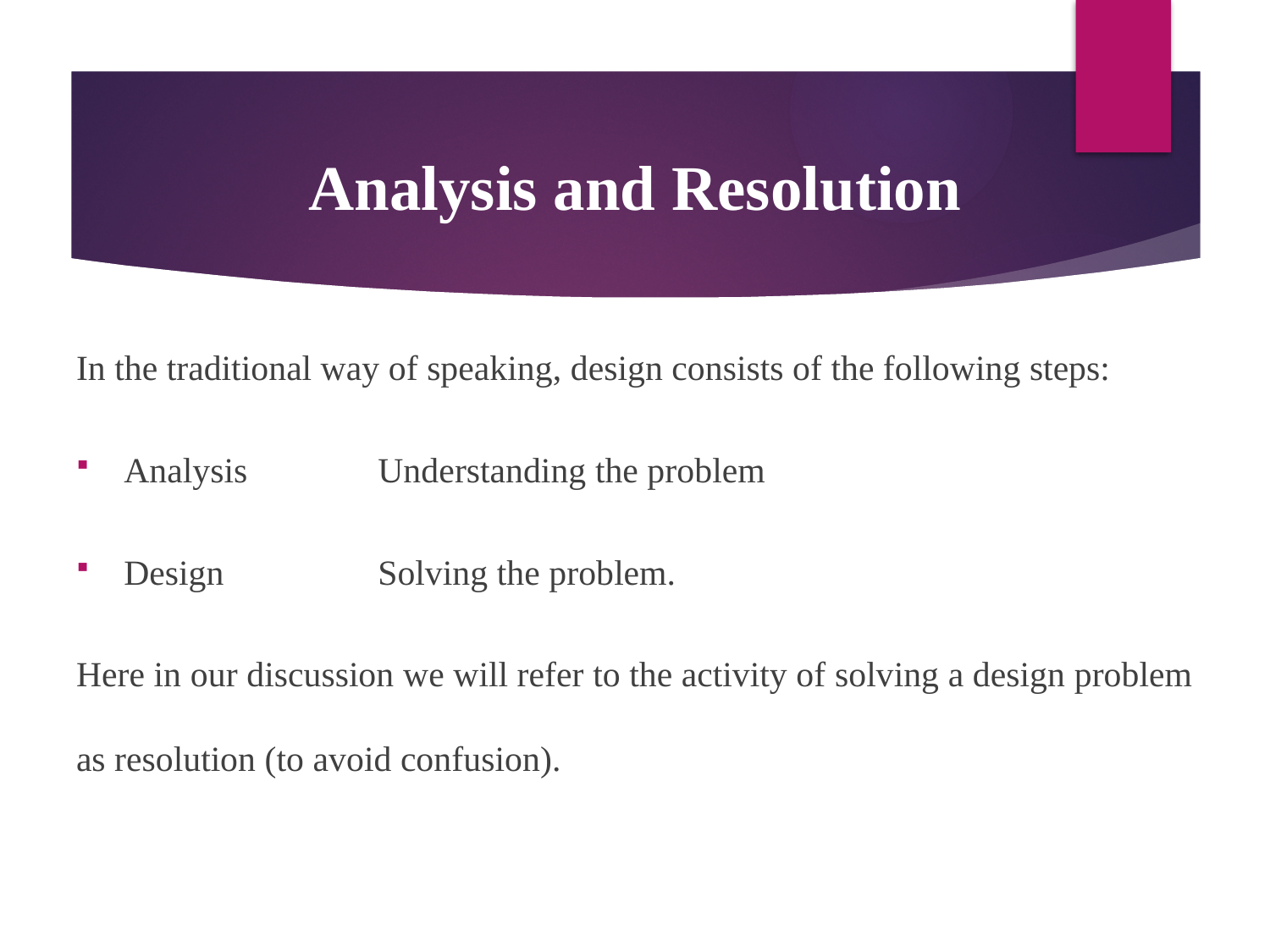

# Analysis and Resolution
In the traditional way of speaking, design consists of the following steps:
Analysis		Understanding the problem
Design		Solving the problem.
Here in our discussion we will refer to the activity of solving a design problem as resolution (to avoid confusion).